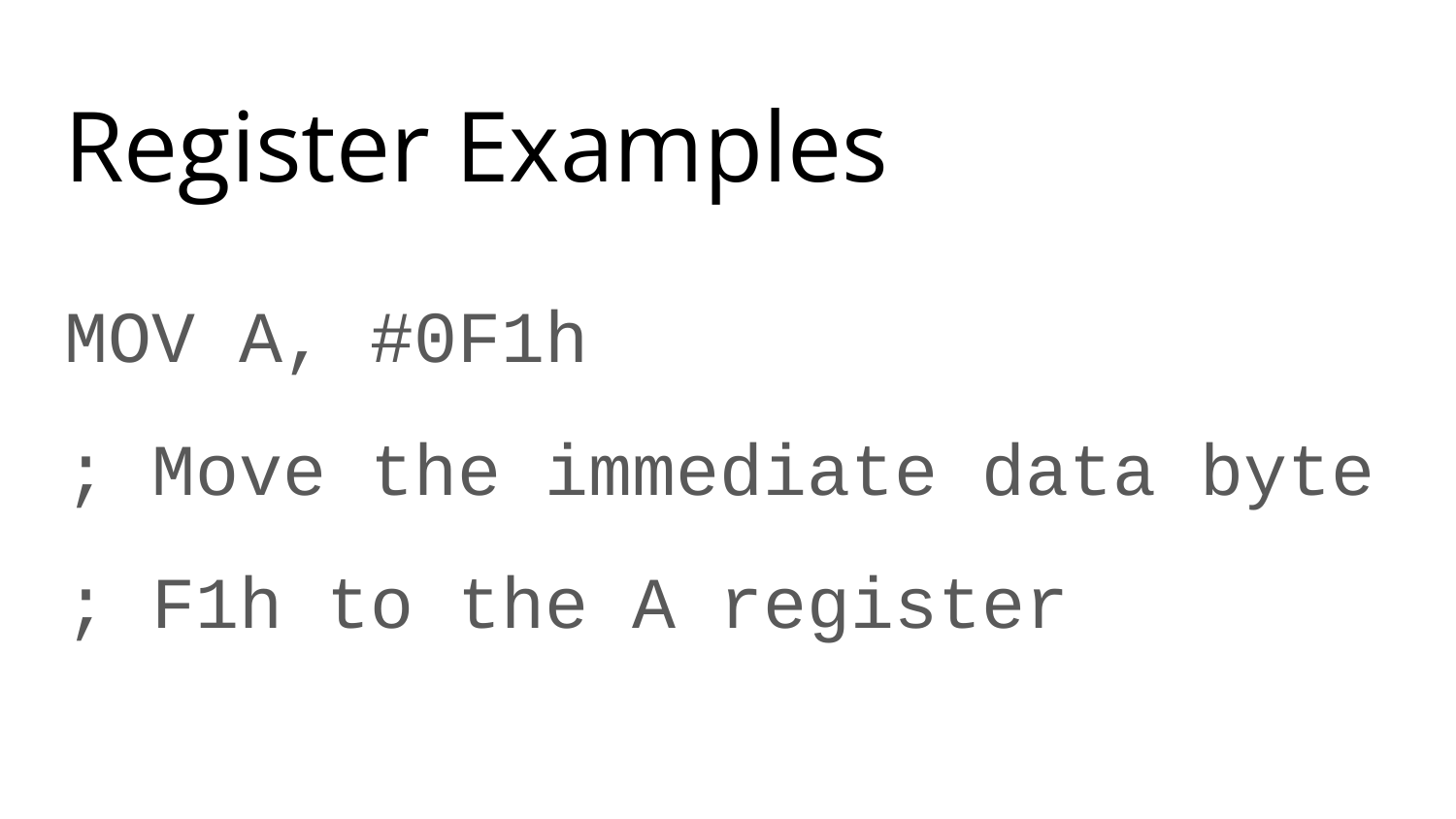

# Register Examples
MOV A, #0F1h
; Move the immediate data byte
; F1h to the A register